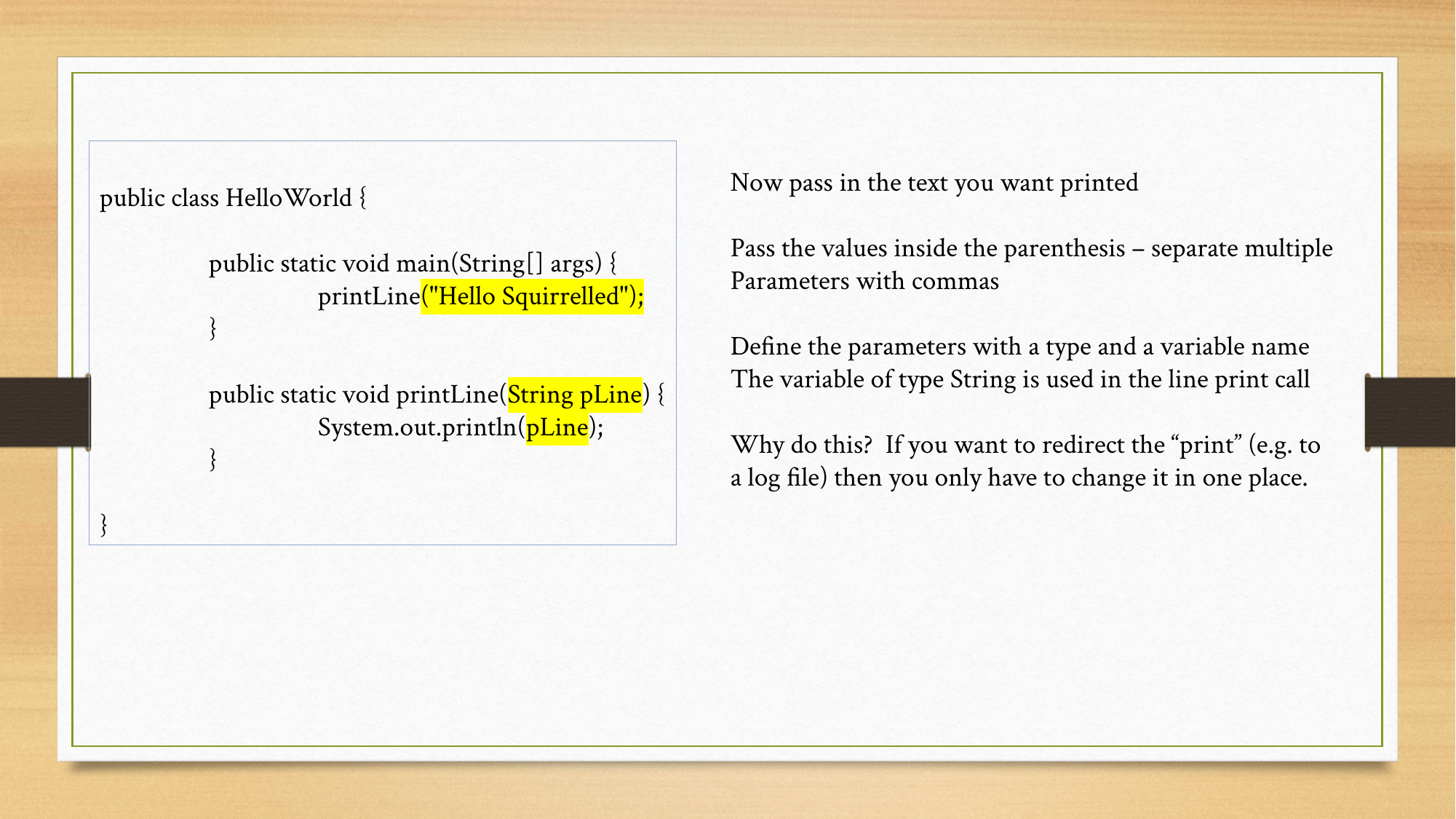

Now pass in the text you want printed

Pass the values inside the parenthesis – separate multiple
Parameters with commas

Define the parameters with a type and a variable name
The variable of type String is used in the line print call

Why do this?  If you want to redirect the “print” (e.g. to
a log file) then you only have to change it in one place.

public class HelloWorld {

	public static void main(String[] args) {
		printLine("Hello Squirrelled");
	}

	public static void printLine(String pLine) {
		System.out.println(pLine);
	}

}